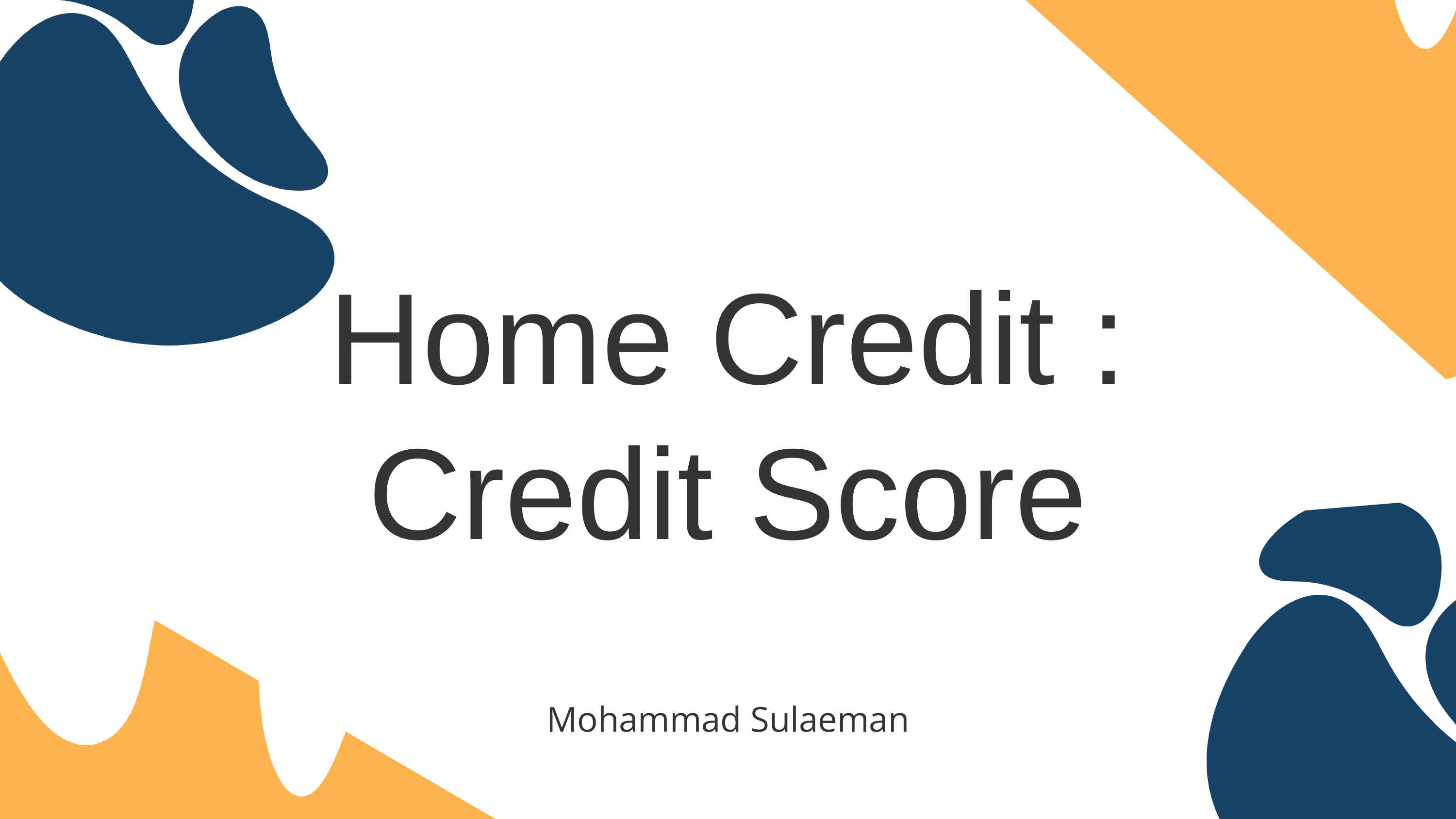

Home Credit : Credit Score

Mohammad Sulaeman